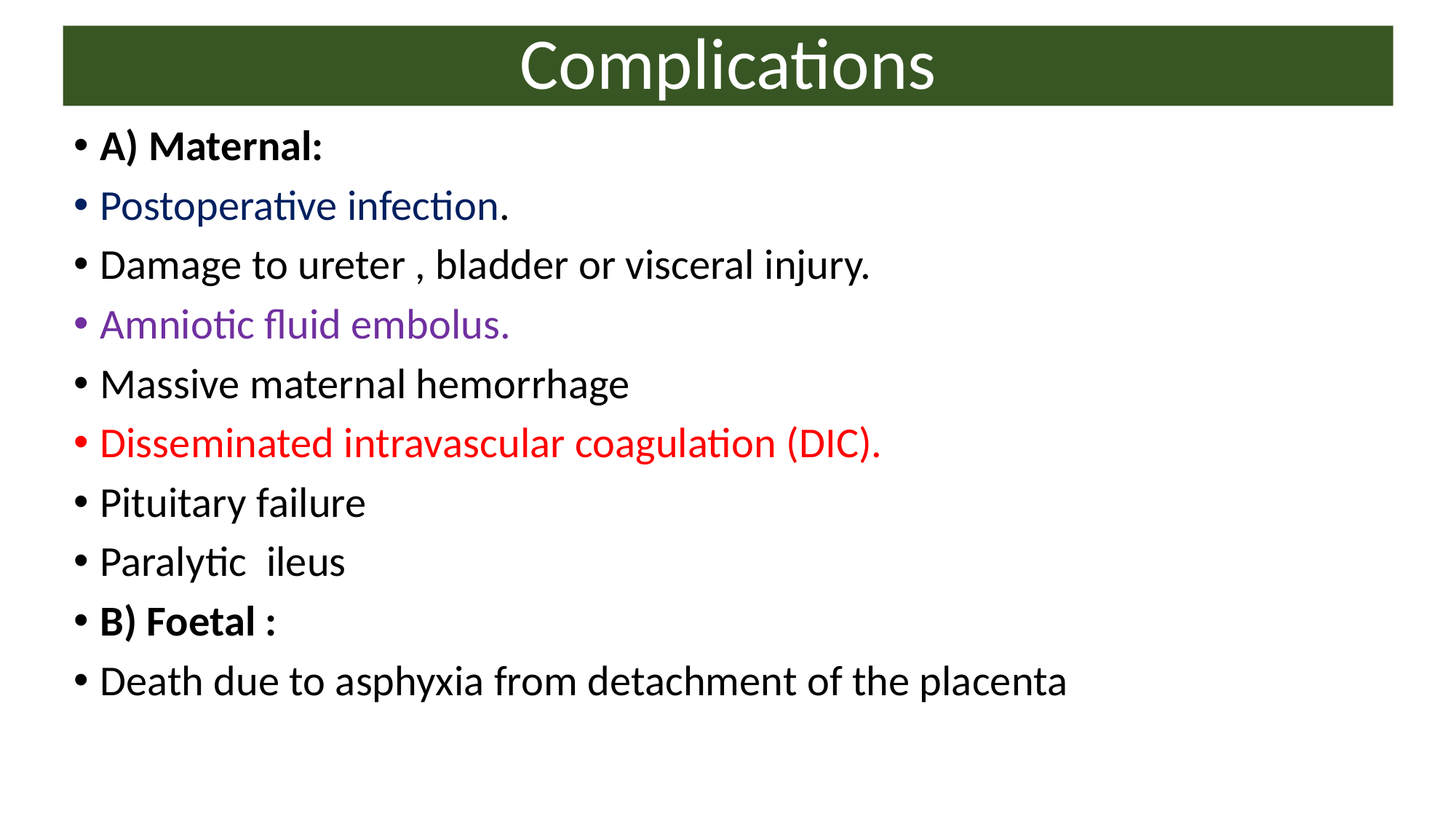

# Complications
A) Maternal:
Postoperative infection.
Damage to ureter , bladder or visceral injury.
Amniotic fluid embolus.
Massive maternal hemorrhage
Disseminated intravascular coagulation (DIC).
Pituitary failure
Paralytic  ileus
B) Foetal :
Death due to asphyxia from detachment of the placenta